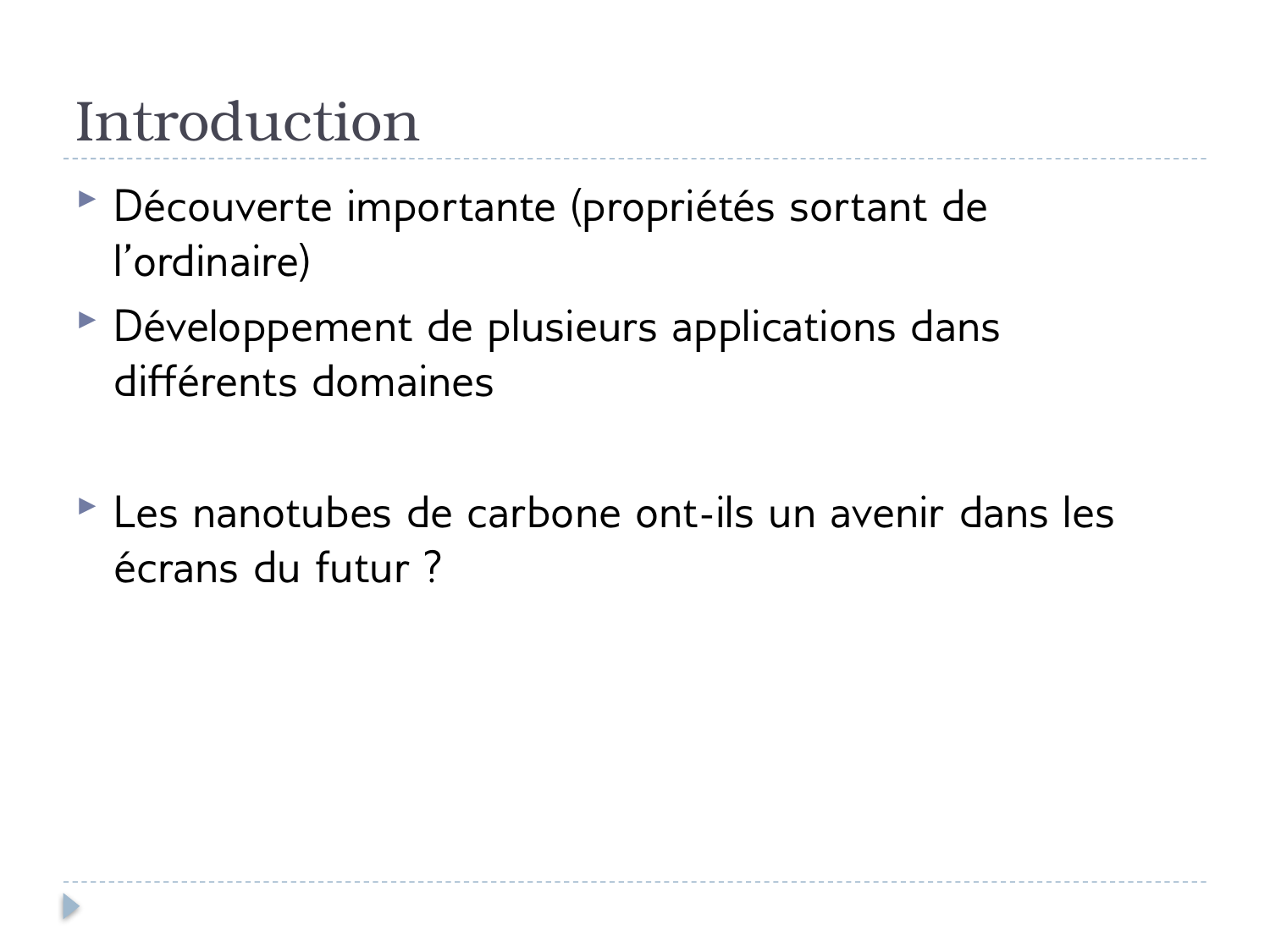

# Introduction
Découverte importante (propriétés sortant de l’ordinaire)
Développement de plusieurs applications dans différents domaines

Les nanotubes de carbone ont-ils un avenir dans les écrans du futur ?